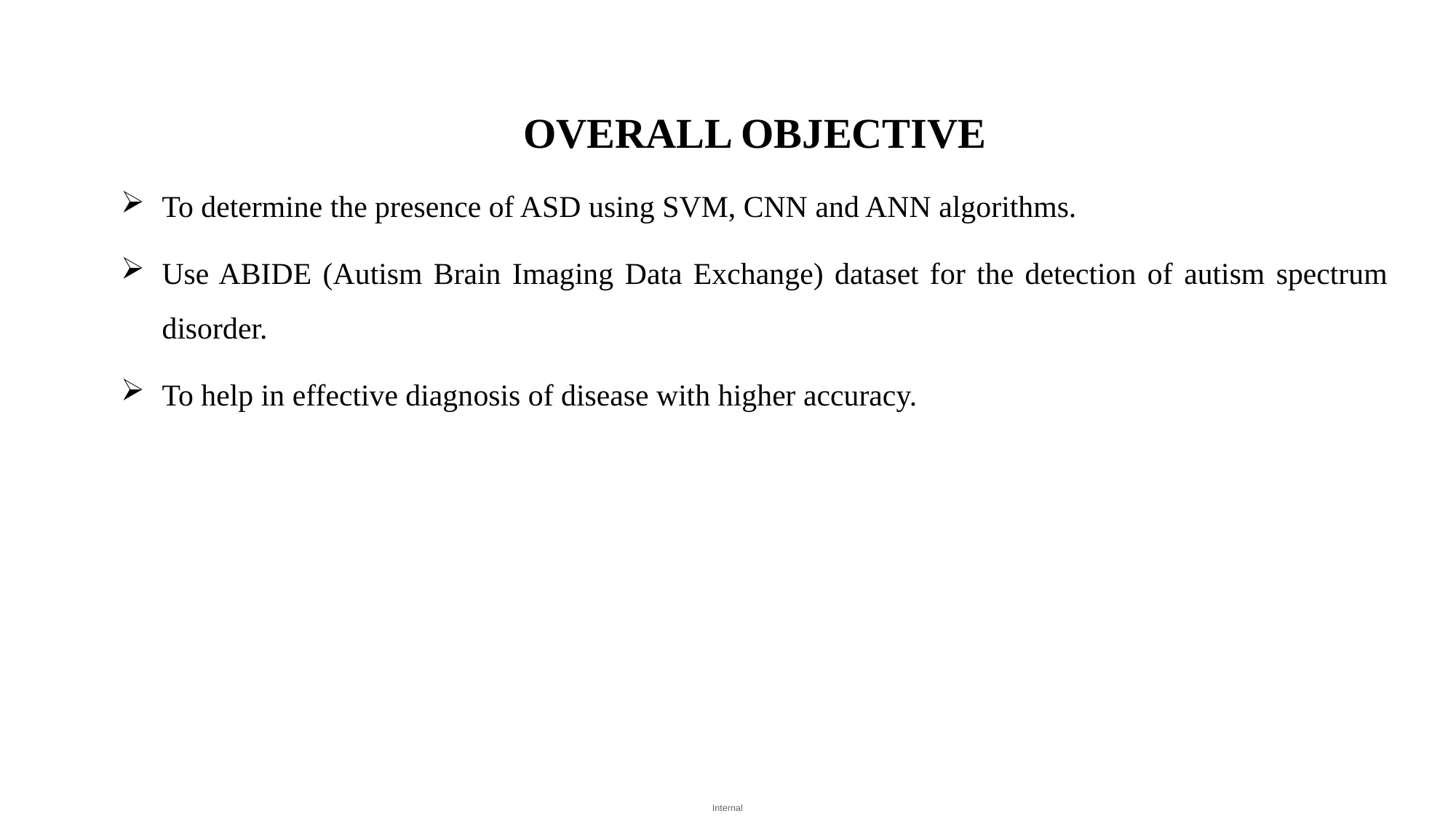

OVERALL OBJECTIVE
To determine the presence of ASD using SVM, CNN and ANN algorithms.
Use ABIDE (Autism Brain Imaging Data Exchange) dataset for the detection of autism spectrum disorder.
To help in effective diagnosis of disease with higher accuracy.